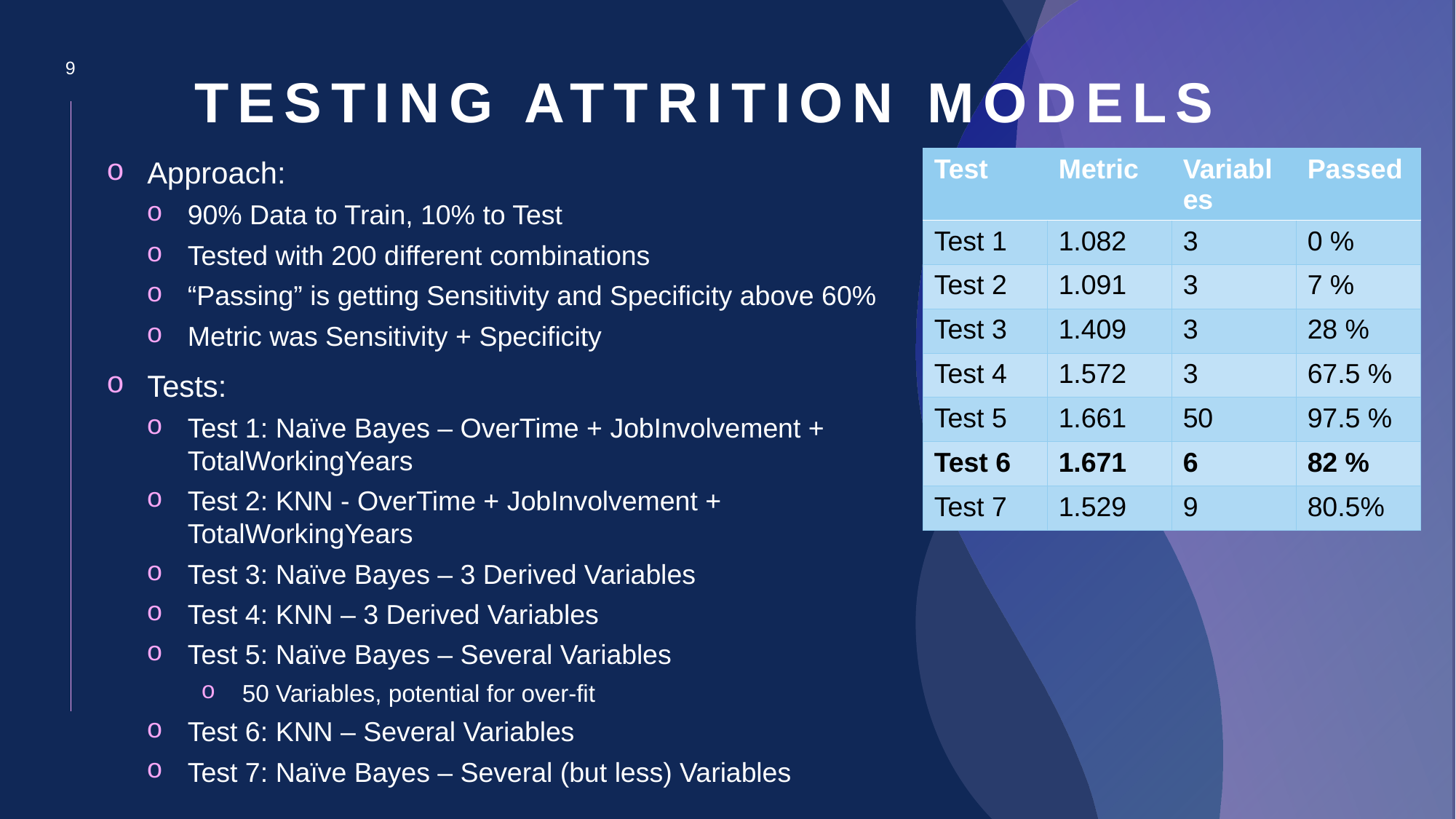

9
# Testing attrition Models
Approach:
90% Data to Train, 10% to Test
Tested with 200 different combinations
“Passing” is getting Sensitivity and Specificity above 60%
Metric was Sensitivity + Specificity
Tests:
Test 1: Naïve Bayes – OverTime + JobInvolvement + TotalWorkingYears
Test 2: KNN - OverTime + JobInvolvement + TotalWorkingYears
Test 3: Naïve Bayes – 3 Derived Variables
Test 4: KNN – 3 Derived Variables
Test 5: Naïve Bayes – Several Variables
50 Variables, potential for over-fit
Test 6: KNN – Several Variables
Test 7: Naïve Bayes – Several (but less) Variables

| Test | Metric | Variables | Passed |
| --- | --- | --- | --- |
| Test 1 | 1.082 | 3 | 0 % |
| Test 2 | 1.091 | 3 | 7 % |
| Test 3 | 1.409 | 3 | 28 % |
| Test 4 | 1.572 | 3 | 67.5 % |
| Test 5 | 1.661 | 50 | 97.5 % |
| Test 6 | 1.671 | 6 | 82 % |
| Test 7 | 1.529 | 9 | 80.5% |